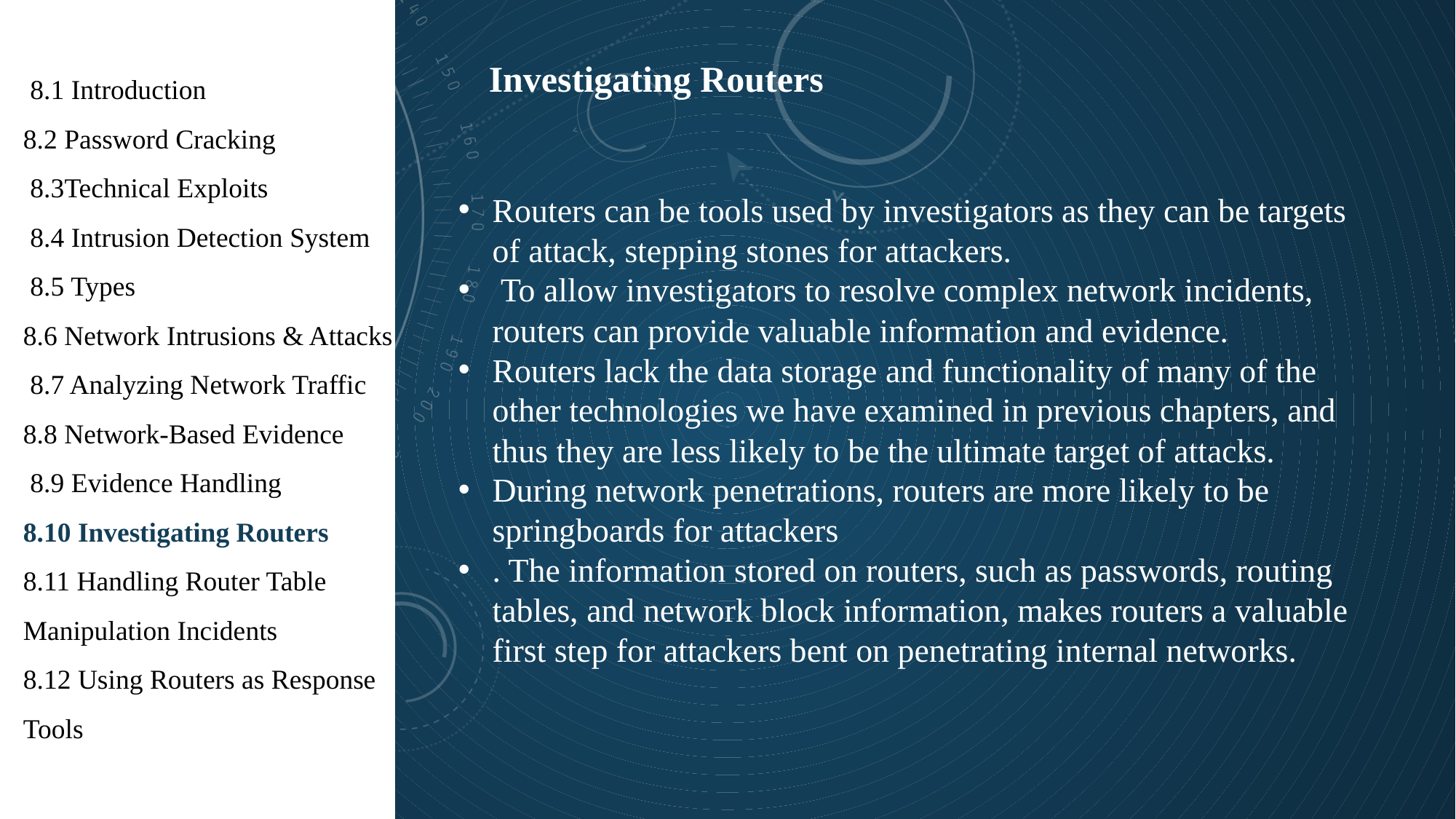

1
 8.1 Introduction
8.2 Password Cracking
 8.3Technical Exploits
 8.4 Intrusion Detection System
 8.5 Types
8.6 Network Intrusions & Attacks
 8.7 Analyzing Network Traffic
8.8 Network-Based Evidence
 8.9 Evidence Handling
8.10 Investigating Routers
8.11 Handling Router Table Manipulation Incidents
8.12 Using Routers as Response Tools
Investigating Routers
Routers can be tools used by investigators as they can be targets of attack, stepping stones for attackers.
 To allow investigators to resolve complex network incidents, routers can provide valuable information and evidence.
Routers lack the data storage and functionality of many of the other technologies we have examined in previous chapters, and thus they are less likely to be the ultimate target of attacks.
During network penetrations, routers are more likely to be springboards for attackers
. The information stored on routers, such as passwords, routing tables, and network block information, makes routers a valuable first step for attackers bent on penetrating internal networks.